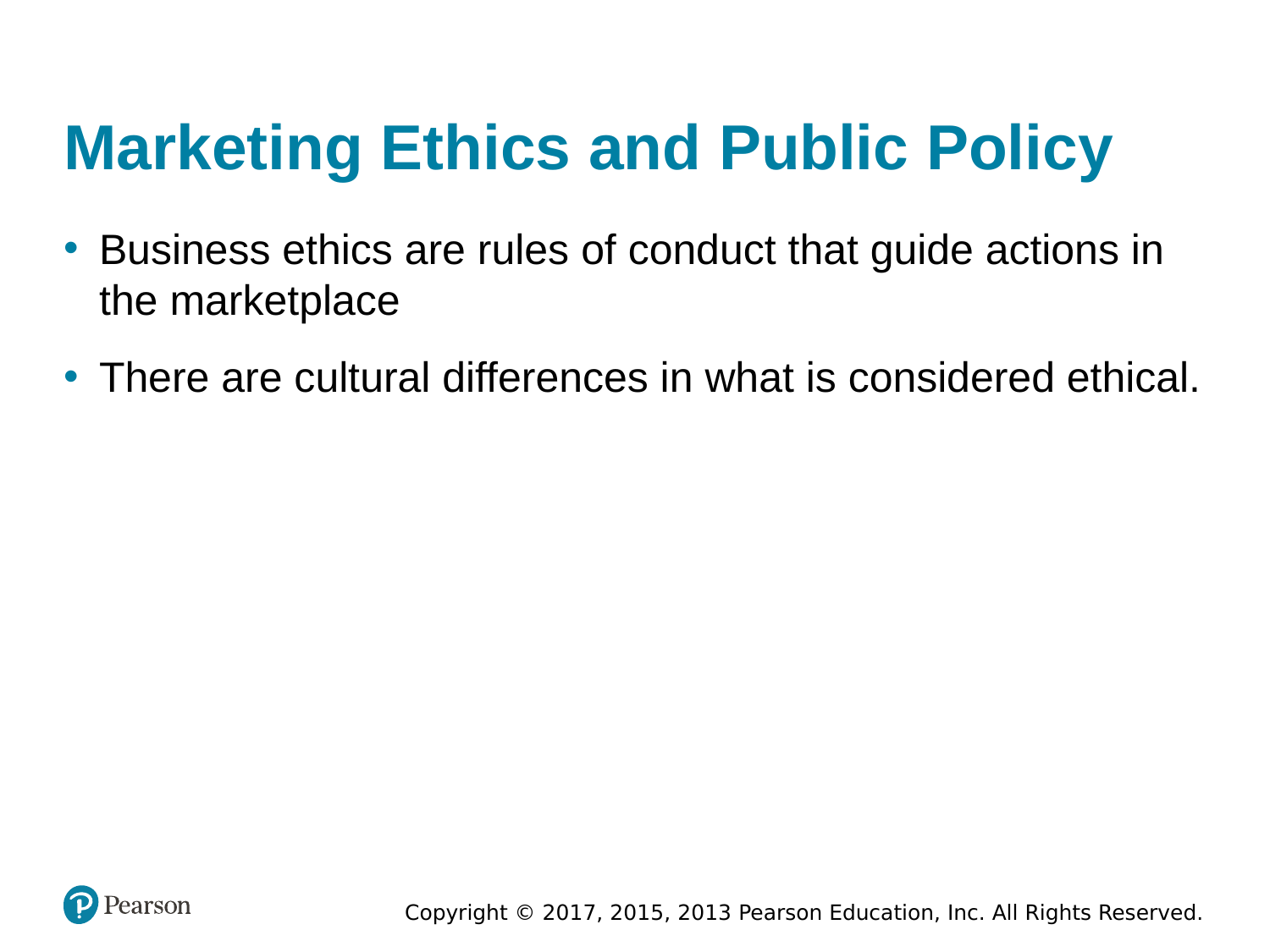

# Marketing Ethics and Public Policy
Business ethics are rules of conduct that guide actions in the marketplace
There are cultural differences in what is considered ethical.